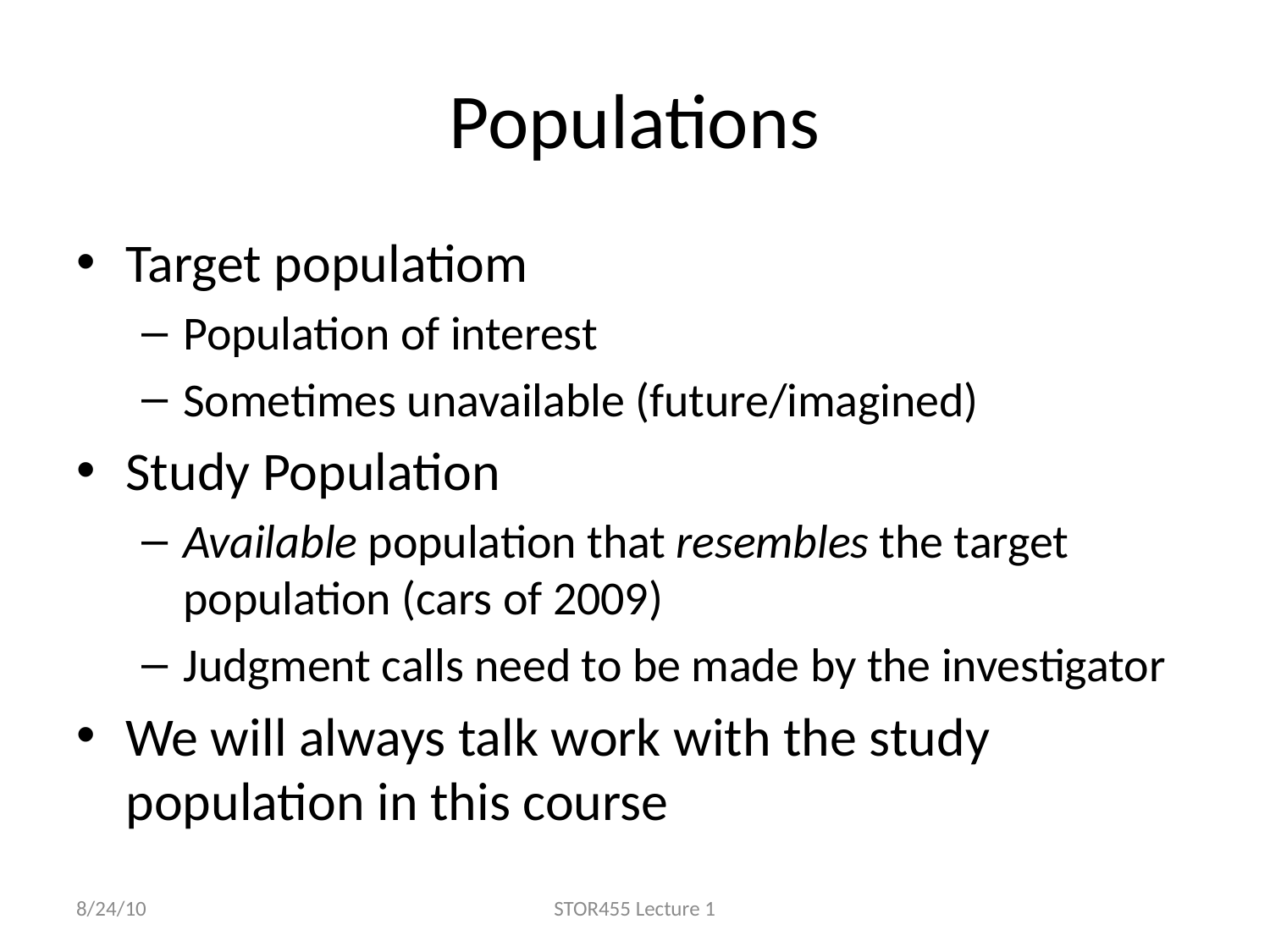

# Populations
Target populatiom
Population of interest
Sometimes unavailable (future/imagined)
Study Population
Available population that resembles the target population (cars of 2009)
Judgment calls need to be made by the investigator
We will always talk work with the study population in this course

8/24/10
STOR455 Lecture 1